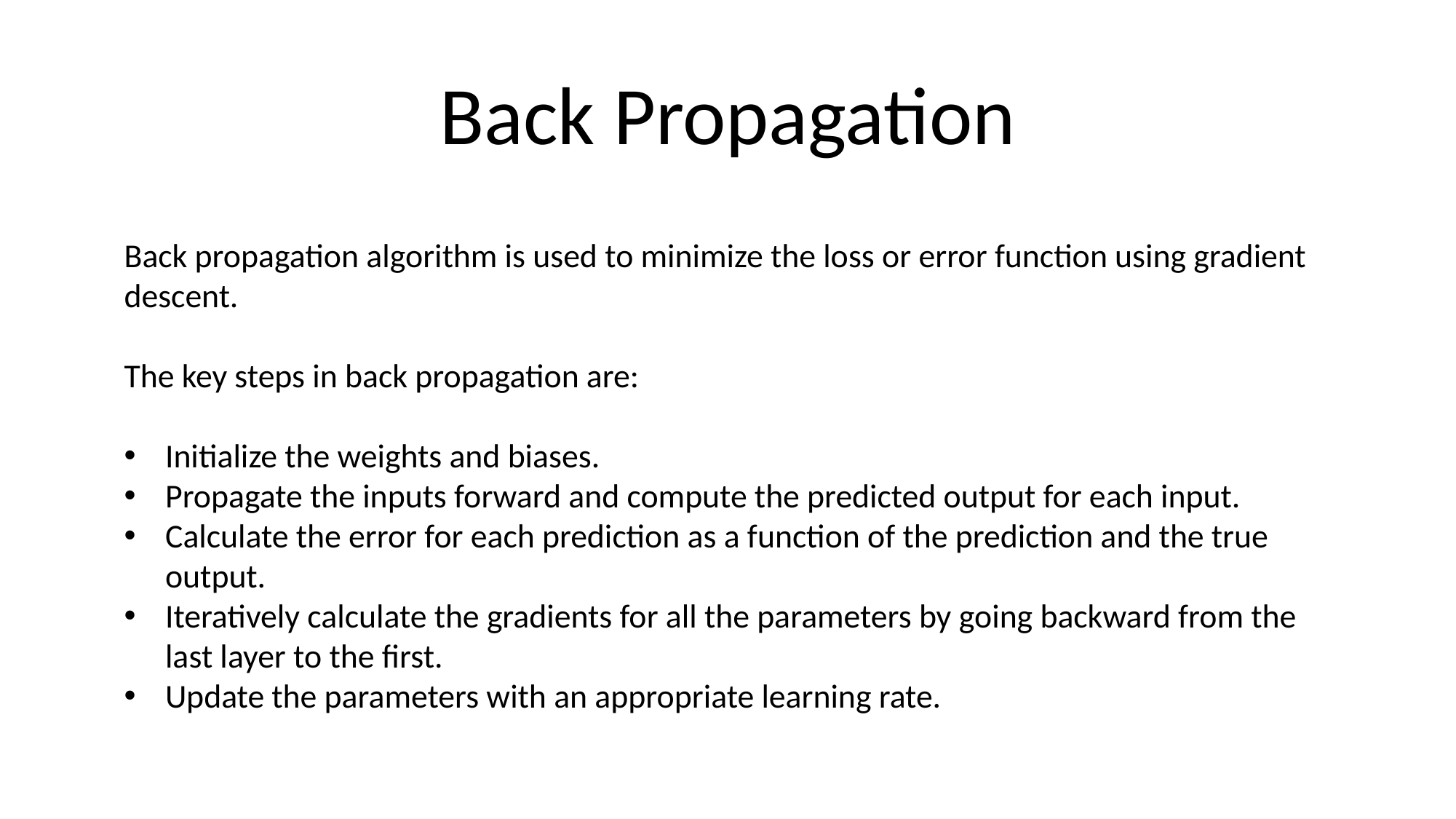

Back Propagation
Back propagation algorithm is used to minimize the loss or error function using gradient descent.

The key steps in back propagation are:

Initialize the weights and biases.
Propagate the inputs forward and compute the predicted output for each input.
Calculate the error for each prediction as a function of the prediction and the true output.
Iteratively calculate the gradients for all the parameters by going backward from the last layer to the first.
Update the parameters with an appropriate learning rate.